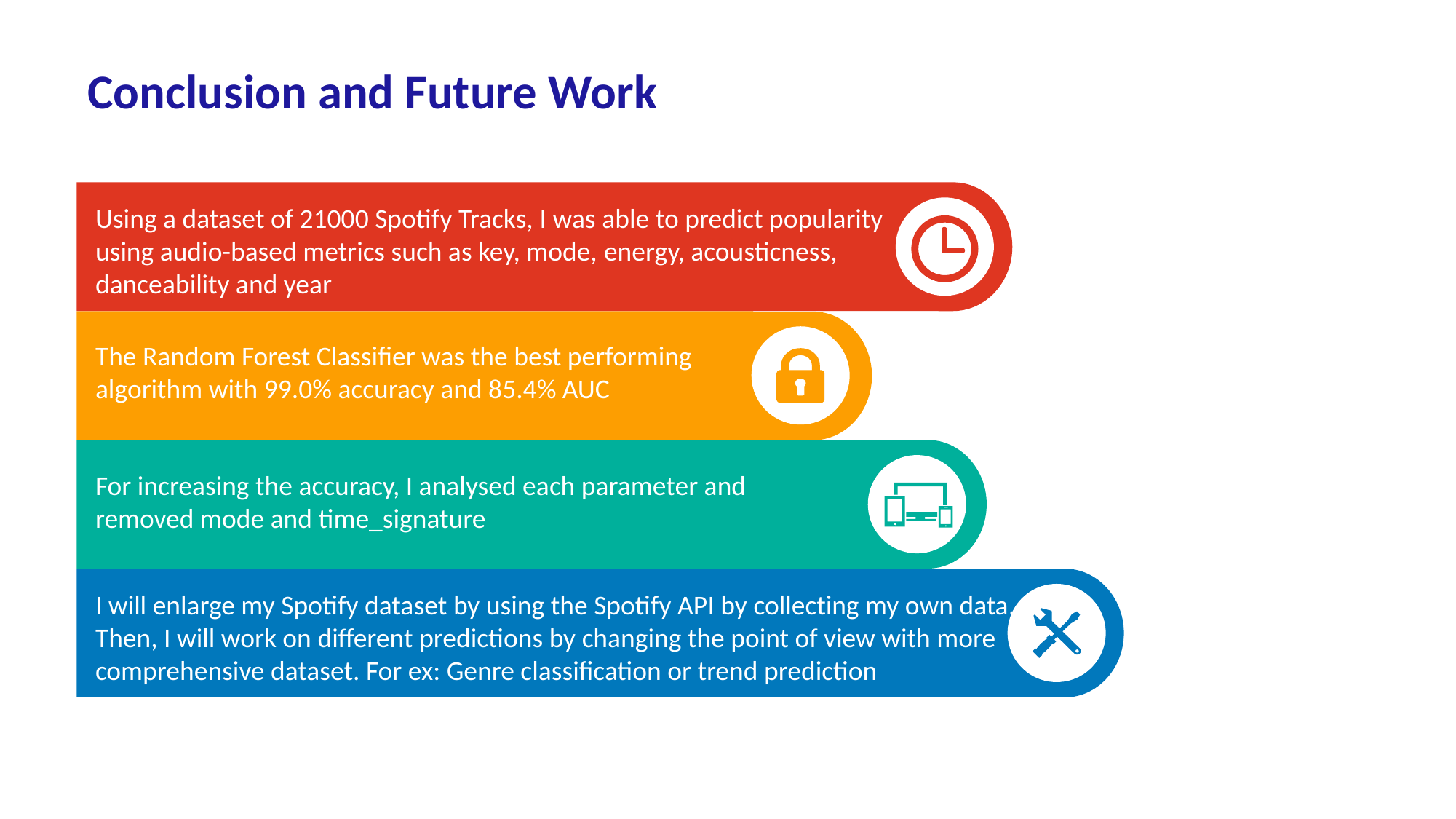

# Conclusion and Future Work

Using a dataset of 21000 Spotify Tracks, I was able to predict popularity  using audio-based metrics such as key, mode, energy, acousticness,  danceability and year

The Random Forest Classifier was the best performing algorithm with 99.0% accuracy and 85.4% AUC

For increasing the accuracy, I analysed each parameter and removed mode and time_signature

I will enlarge my Spotify dataset by using the Spotify API by collecting my own data. Then, I will work on different predictions by changing the point of view with more comprehensive dataset. For ex: Genre classification or trend prediction